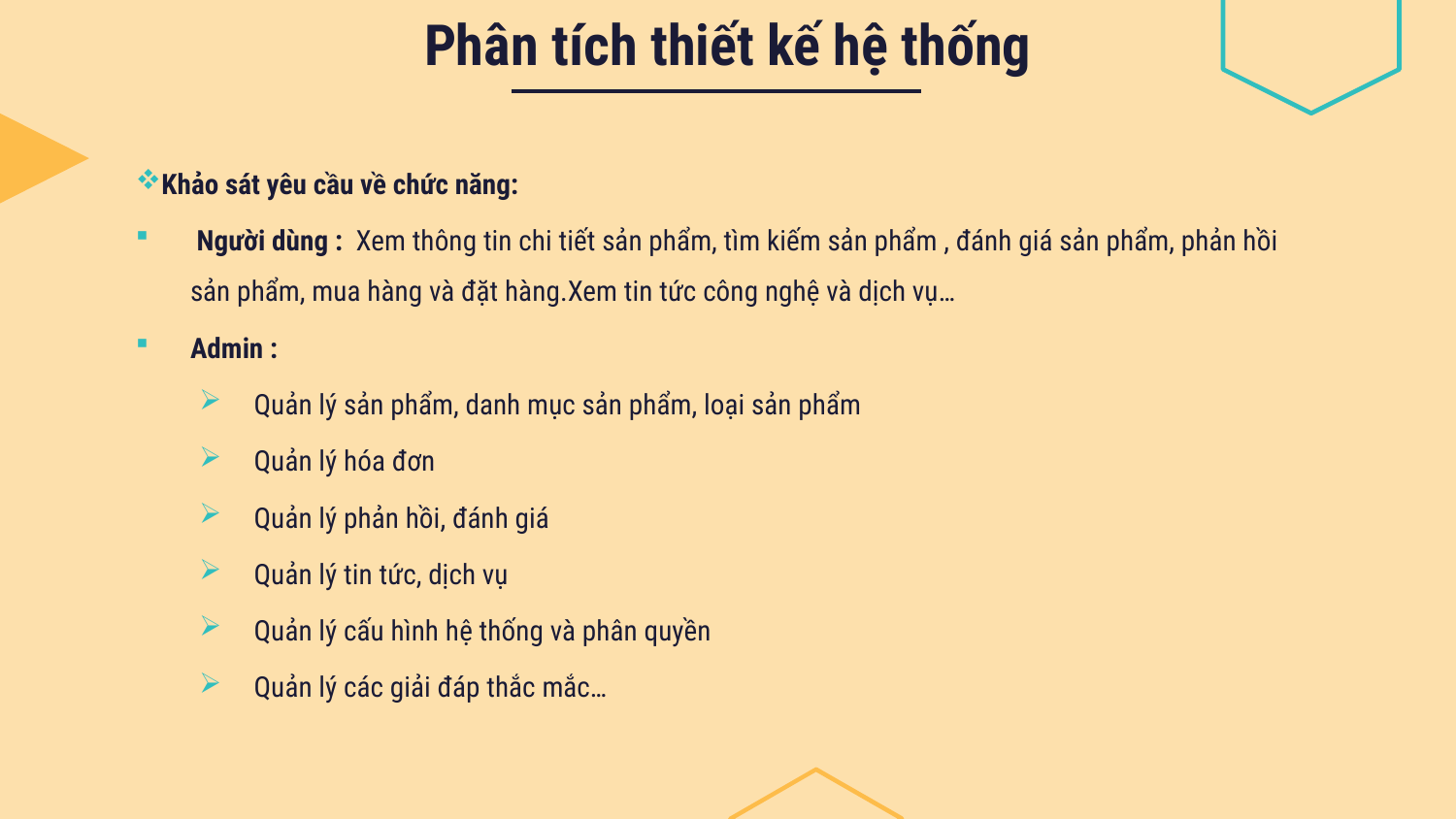

# Phân tích thiết kế hệ thống
Khảo sát yêu cầu về chức năng:
 Người dùng :  Xem thông tin chi tiết sản phẩm, tìm kiếm sản phẩm , đánh giá sản phẩm, phản hồi sản phẩm, mua hàng và đặt hàng.Xem tin tức công nghệ và dịch vụ…
Admin :
Quản lý sản phẩm, danh mục sản phẩm, loại sản phẩm
Quản lý hóa đơn
Quản lý phản hồi, đánh giá
Quản lý tin tức, dịch vụ
Quản lý cấu hình hệ thống và phân quyền
Quản lý các giải đáp thắc mắc…